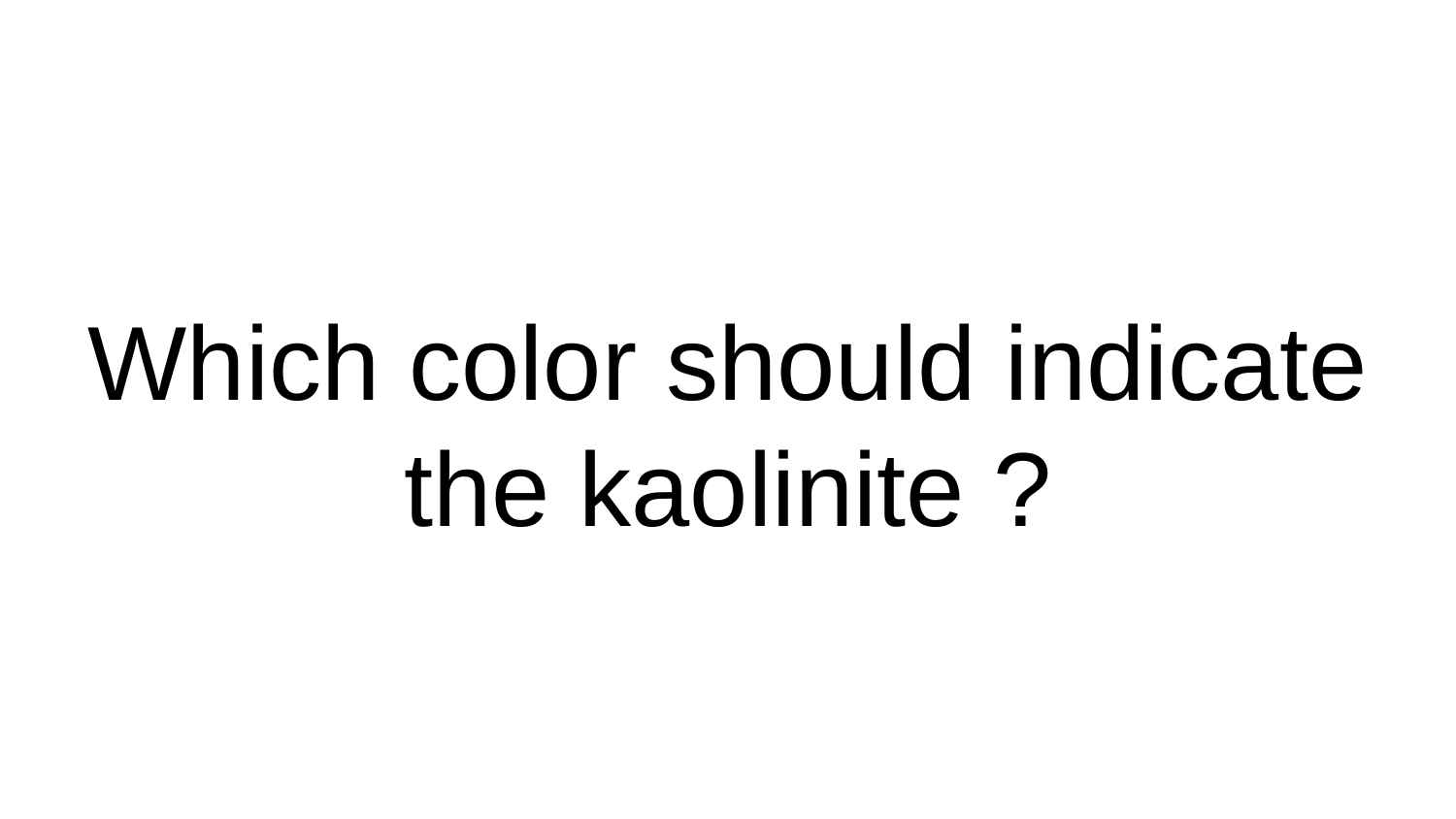

# Which color should indicate
the kaolinite ?